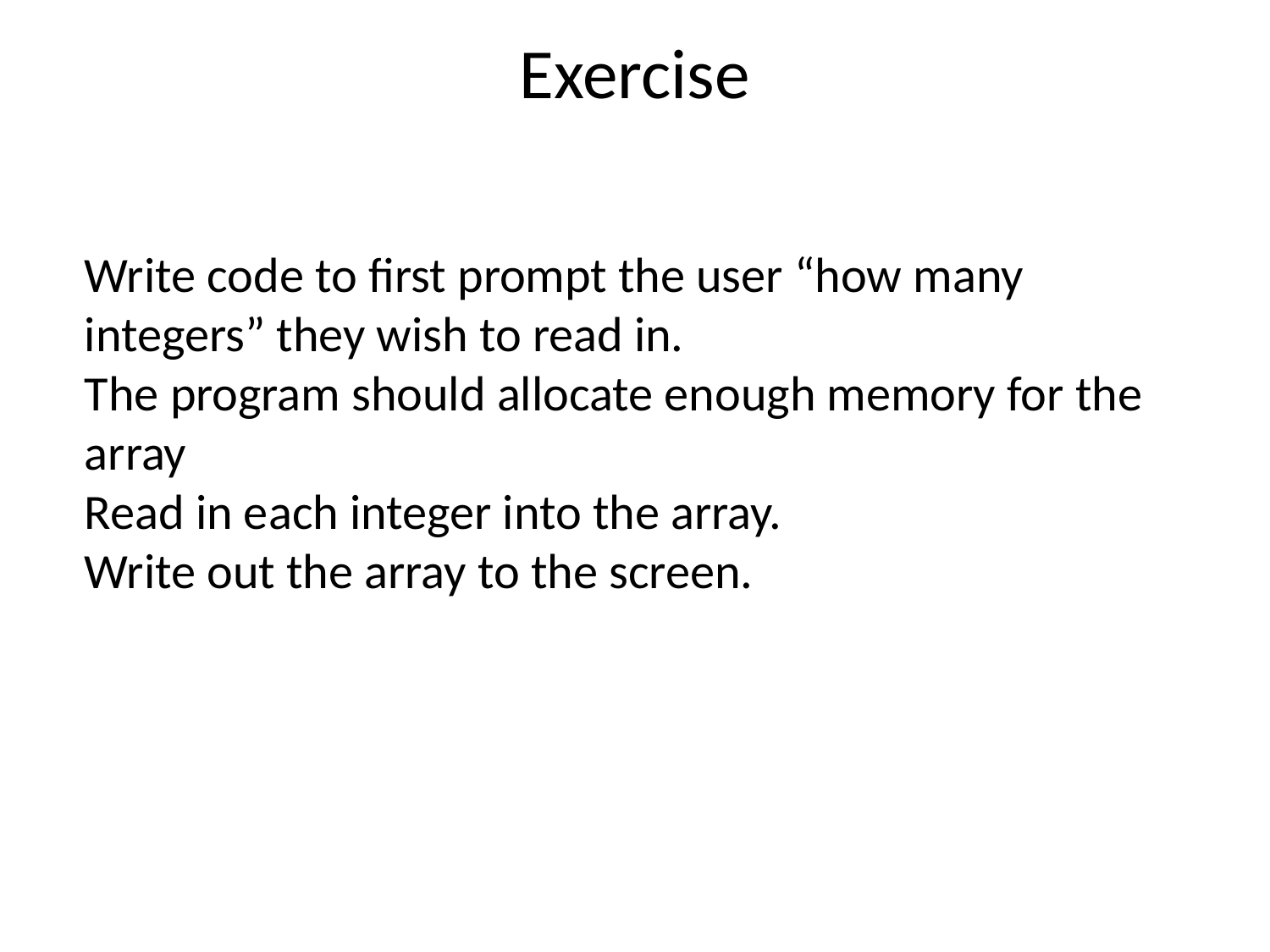

# Exercise
Write code to first prompt the user “how many integers” they wish to read in.
The program should allocate enough memory for the array
Read in each integer into the array.
Write out the array to the screen.